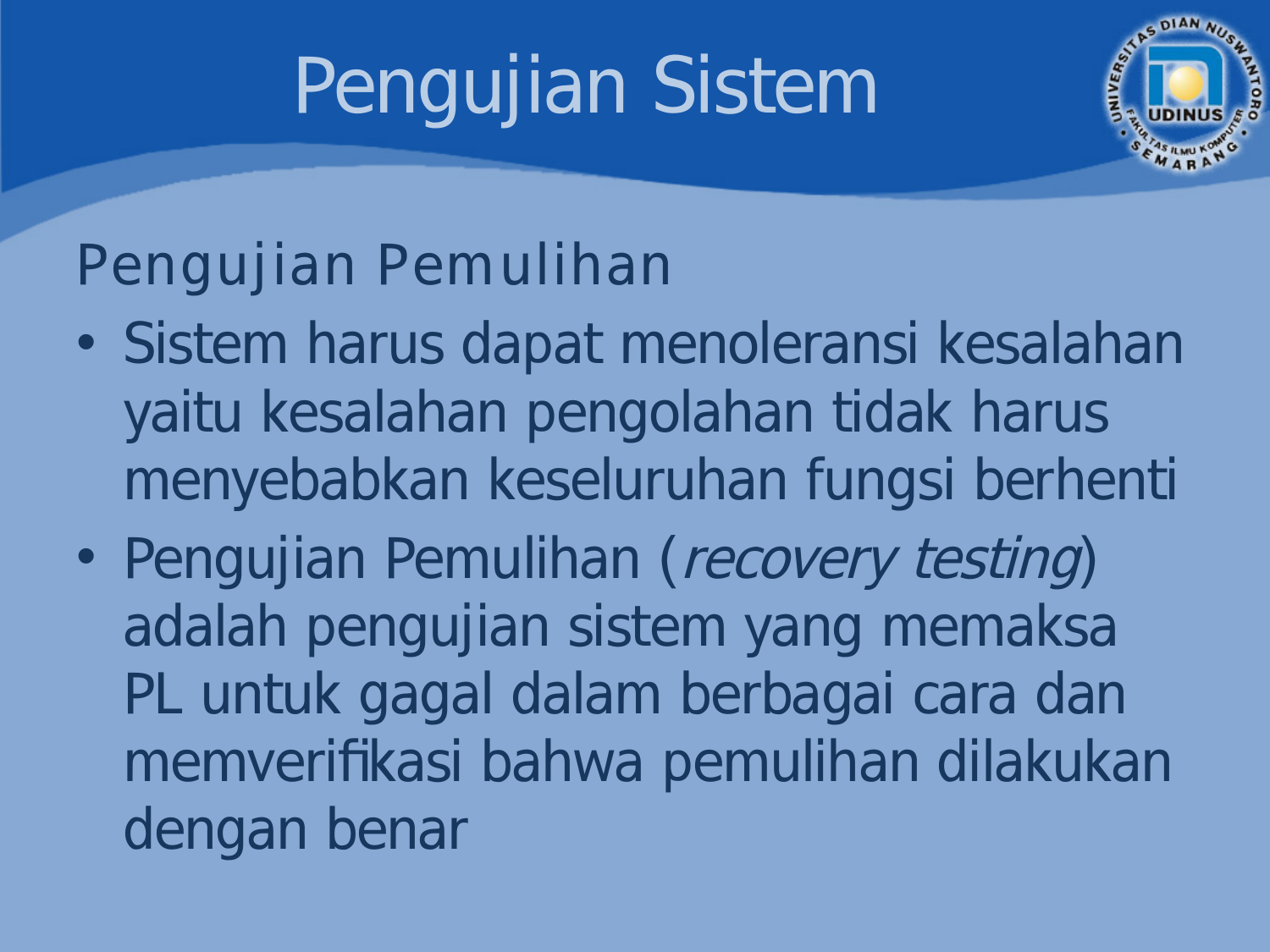

# Pengujian Sistem
Pengujian Pemulihan
Sistem harus dapat menoleransi kesalahan yaitu kesalahan pengolahan tidak harus menyebabkan keseluruhan fungsi berhenti
Pengujian Pemulihan (recovery testing) adalah pengujian sistem yang memaksa PL untuk gagal dalam berbagai cara dan memverifikasi bahwa pemulihan dilakukan dengan benar